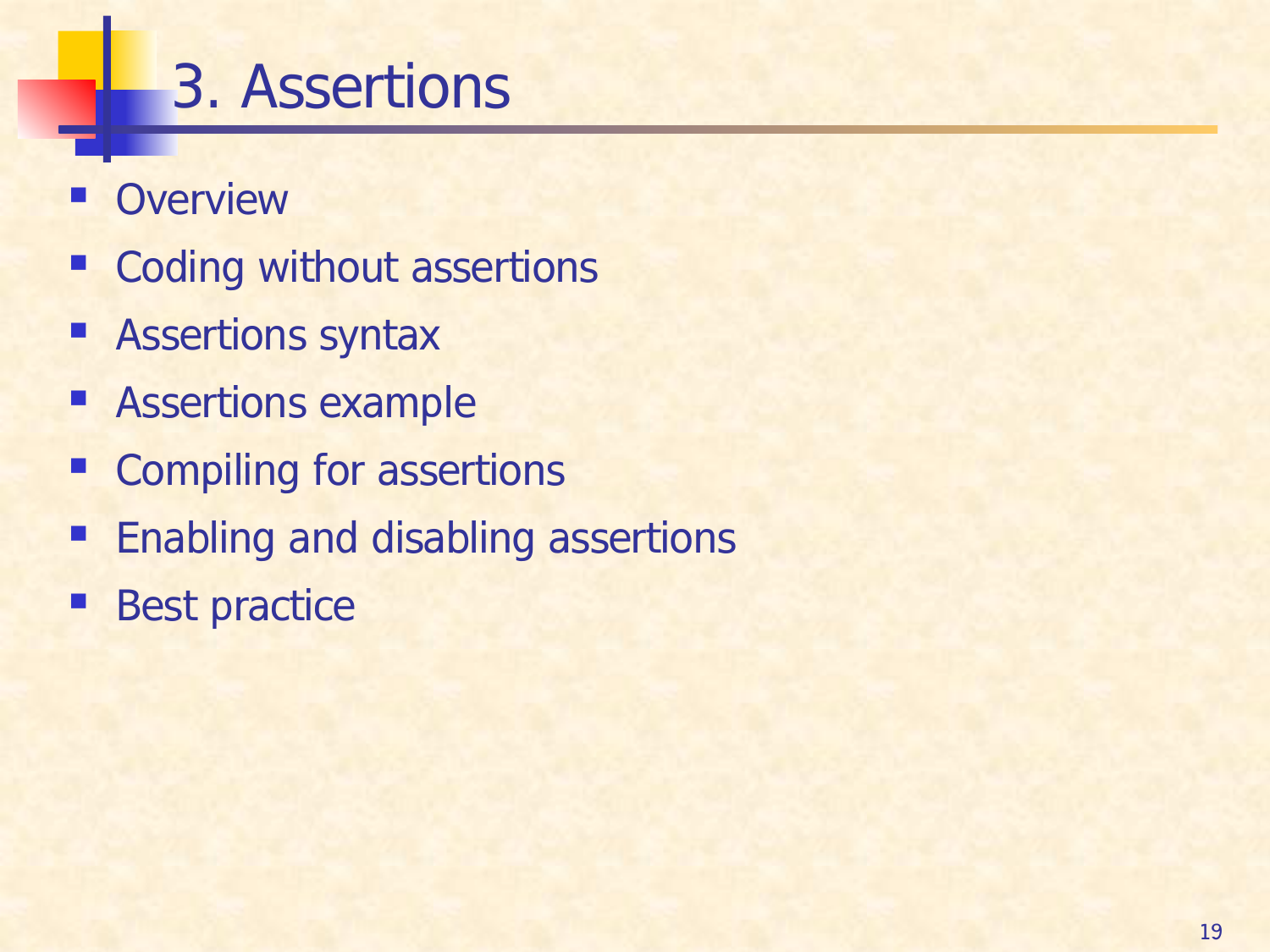

# 3. Assertions
Overview
Coding without assertions
Assertions syntax
Assertions example
Compiling for assertions
Enabling and disabling assertions
Best practice
19